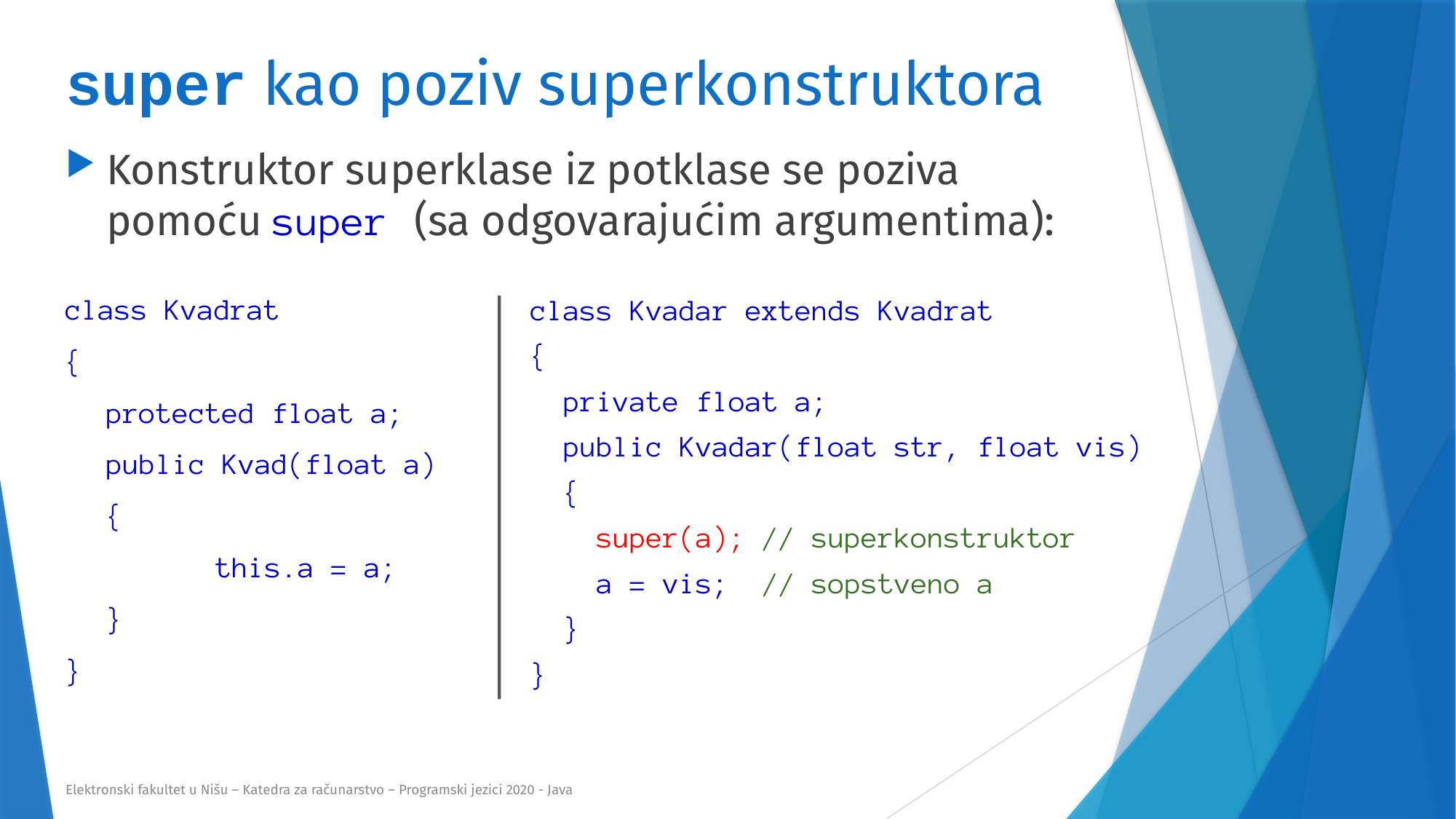

# super kao poziv superkonstruktora
Konstruktor superklase iz potklase se poziva pomoću super (sa odgovarajućim argumentima):
class Kvadrat
{
	protected float a;
	public Kvad(float a)
	{
		this.a = a;
	}
}

class Kvadar extends Kvadrat
{
  private float a;
  public Kvadar(float str, float vis)
  {
    super(a); // superkonstruktor
    a = vis;  // sopstveno a
  }
}

Elektronski fakultet u Nišu – Katedra za računarstvo – Programski jezici 2020 - Java